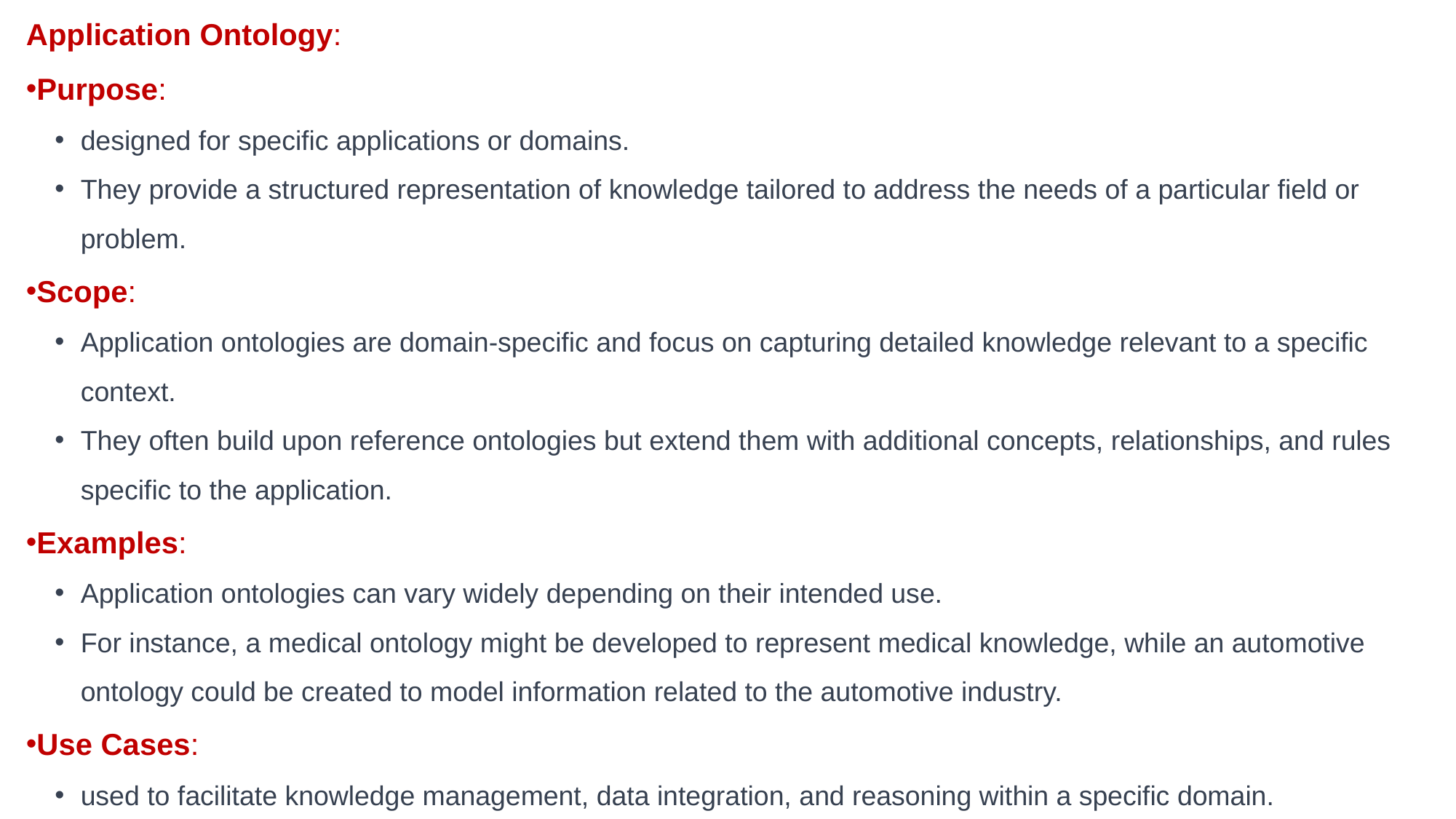

Application Ontology:
Purpose:
designed for specific applications or domains.
They provide a structured representation of knowledge tailored to address the needs of a particular field or problem.
Scope:
Application ontologies are domain-specific and focus on capturing detailed knowledge relevant to a specific context.
They often build upon reference ontologies but extend them with additional concepts, relationships, and rules specific to the application.
Examples:
Application ontologies can vary widely depending on their intended use.
For instance, a medical ontology might be developed to represent medical knowledge, while an automotive ontology could be created to model information related to the automotive industry.
Use Cases:
used to facilitate knowledge management, data integration, and reasoning within a specific domain.
enable better organization and retrieval of information, support data interoperability, and can be used in various applications, including search engines, expert systems, and data integration platforms.